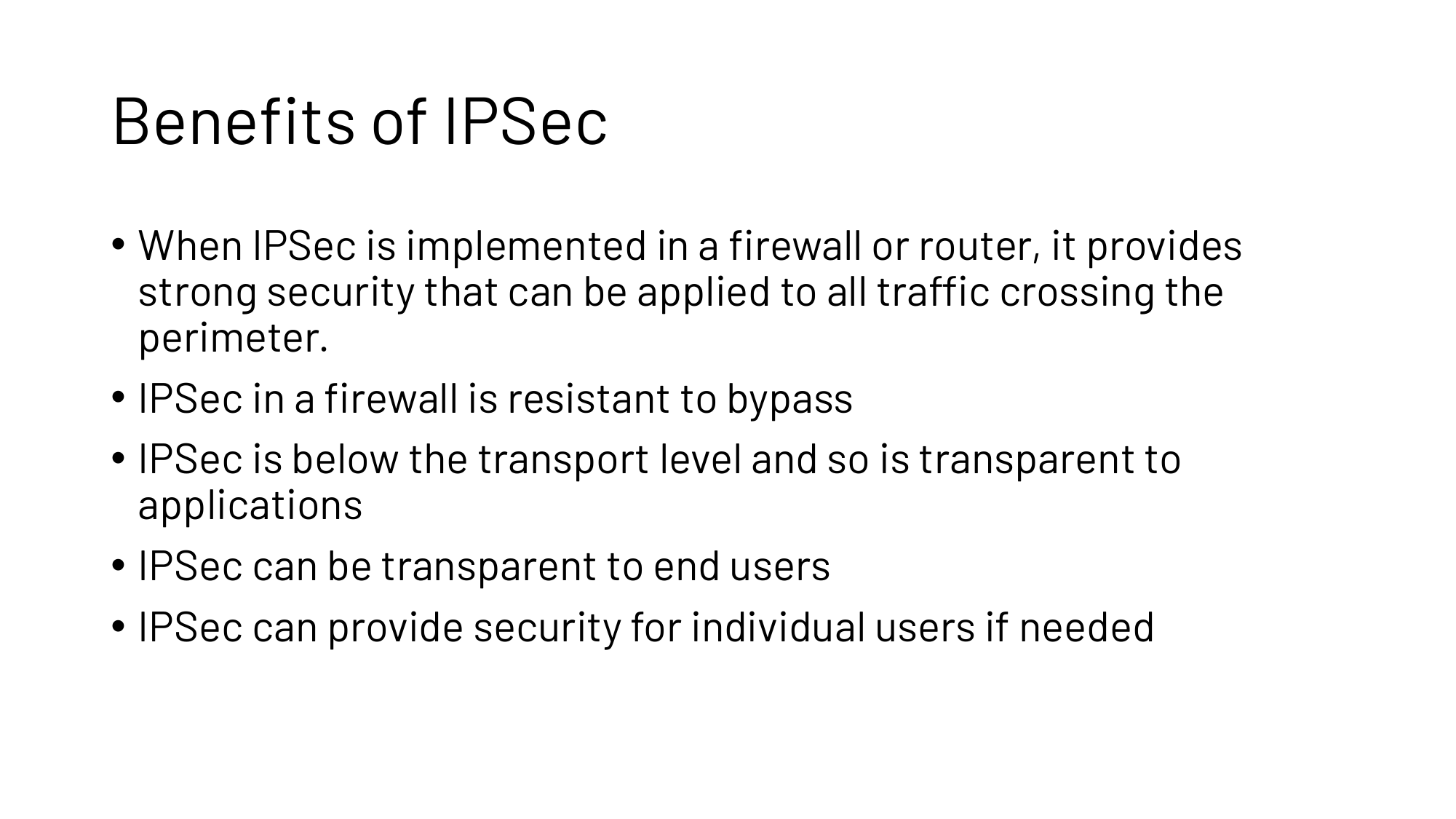

# Benefits of IPSec
When IPSec is implemented in a firewall or router, it provides strong security that can be applied to all traffic crossing the perimeter.
IPSec in a firewall is resistant to bypass
IPSec is below the transport level and so is transparent to applications
IPSec can be transparent to end users
IPSec can provide security for individual users if needed